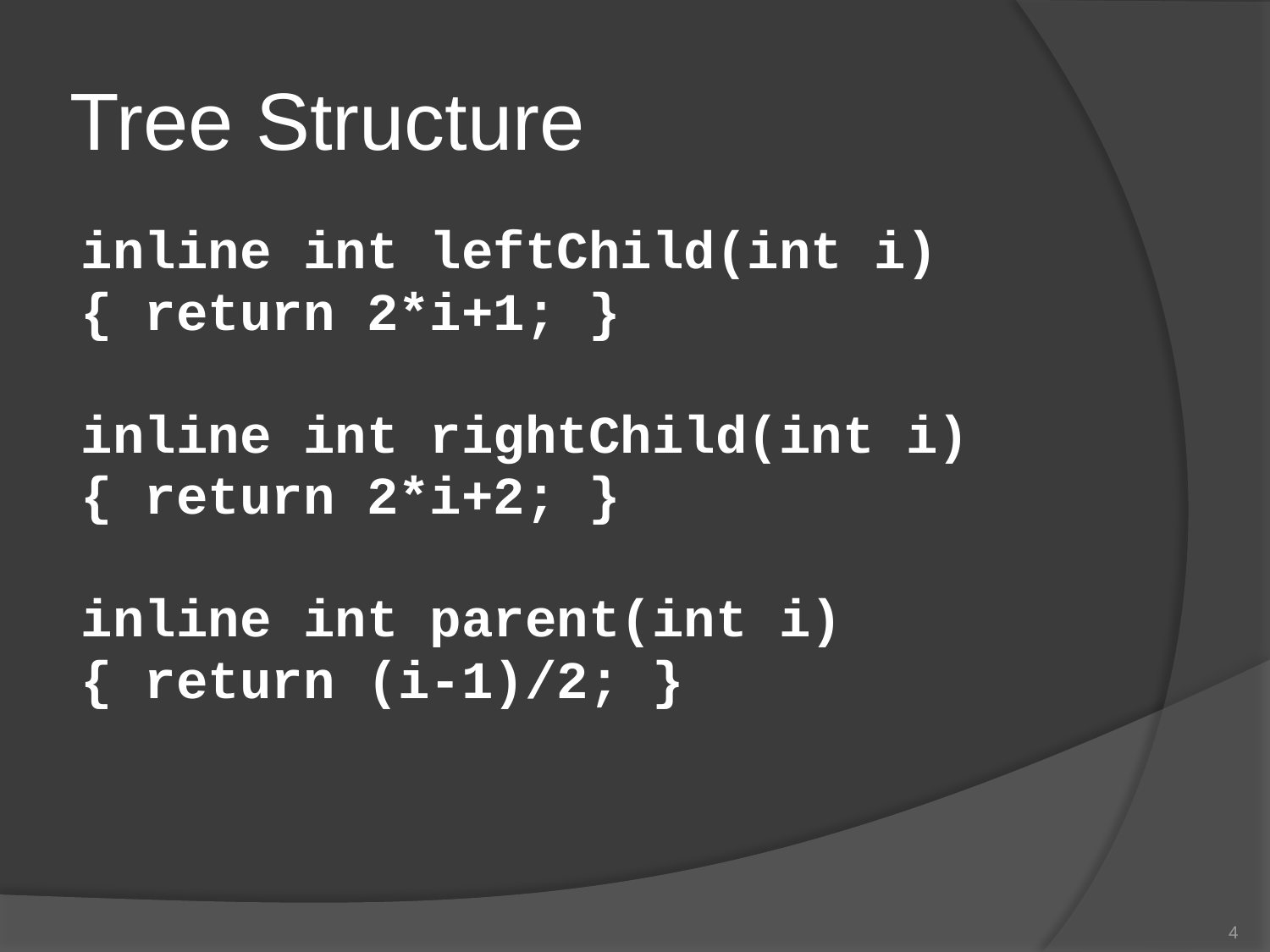

# Tree Structure
inline int leftChild(int i)
{ return 2*i+1; }

inline int rightChild(int i)
{ return 2*i+2; }

inline int parent(int i)
{ return (i-1)/2; }

4